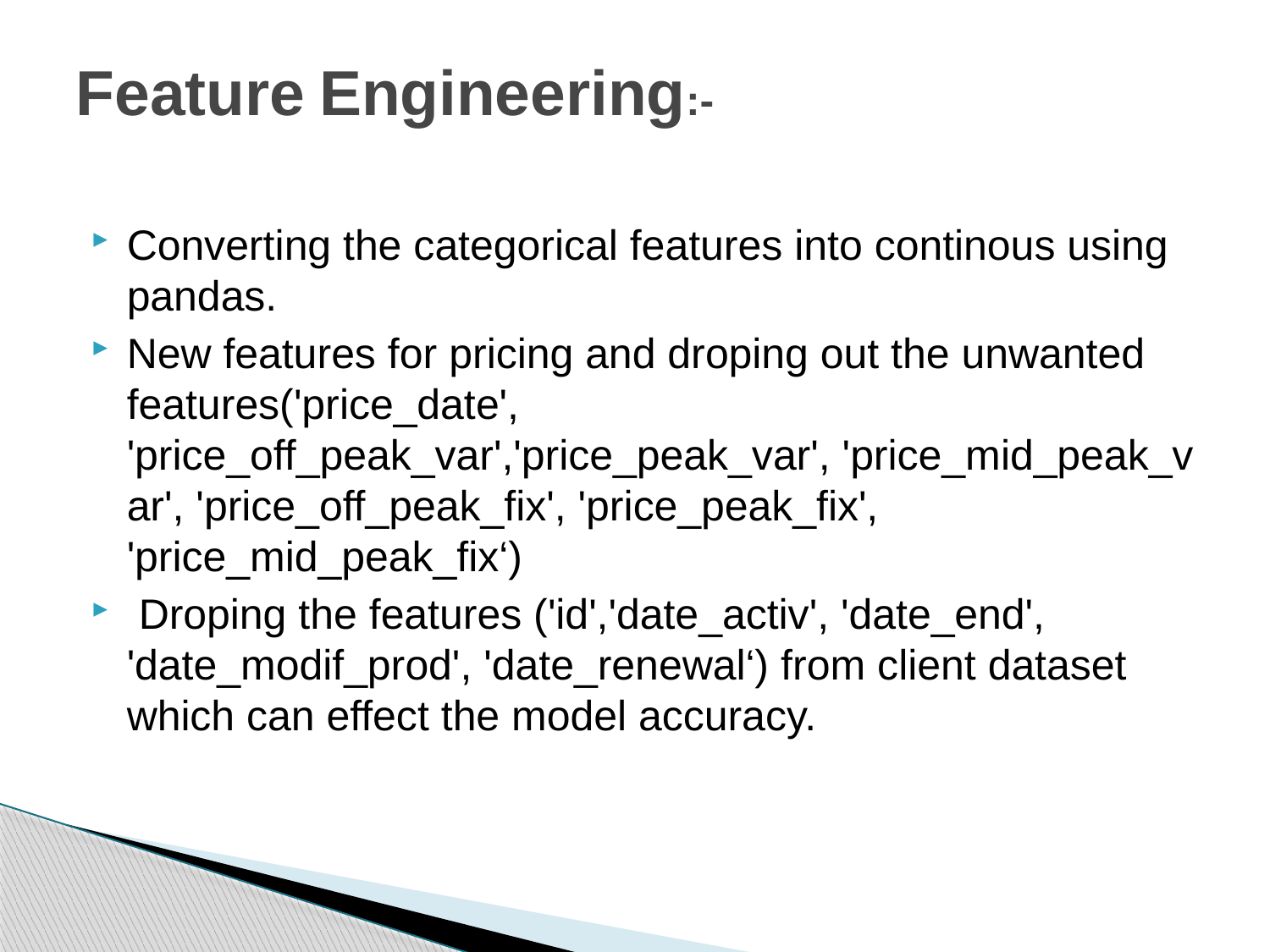

# Feature Engineering:-
Converting the categorical features into continous using pandas.
New features for pricing and droping out the unwanted features('price_date', 'price_off_peak_var','price_peak_var', 'price_mid_peak_var', 'price_off_peak_fix', 'price_peak_fix', 'price_mid_peak_fix‘)
 Droping the features ('id','date_activ', 'date_end', 'date_modif_prod', 'date_renewal‘) from client dataset which can effect the model accuracy.